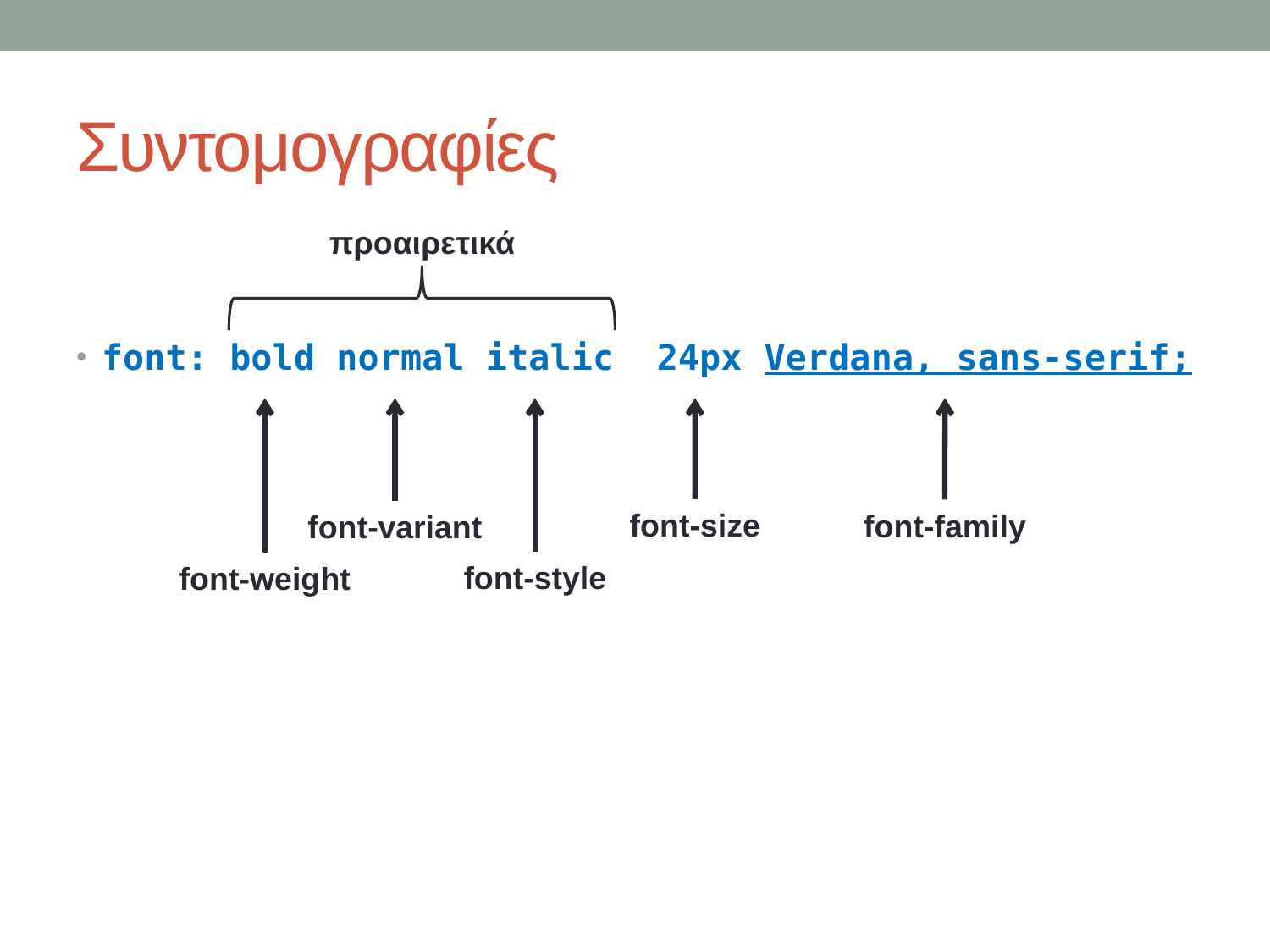

# Συντομογραφίες

προαιρετικά
font: bold normal italic  24px Verdana, sans-serif;
font-size
font-family
font-variant
font-style
font-weight